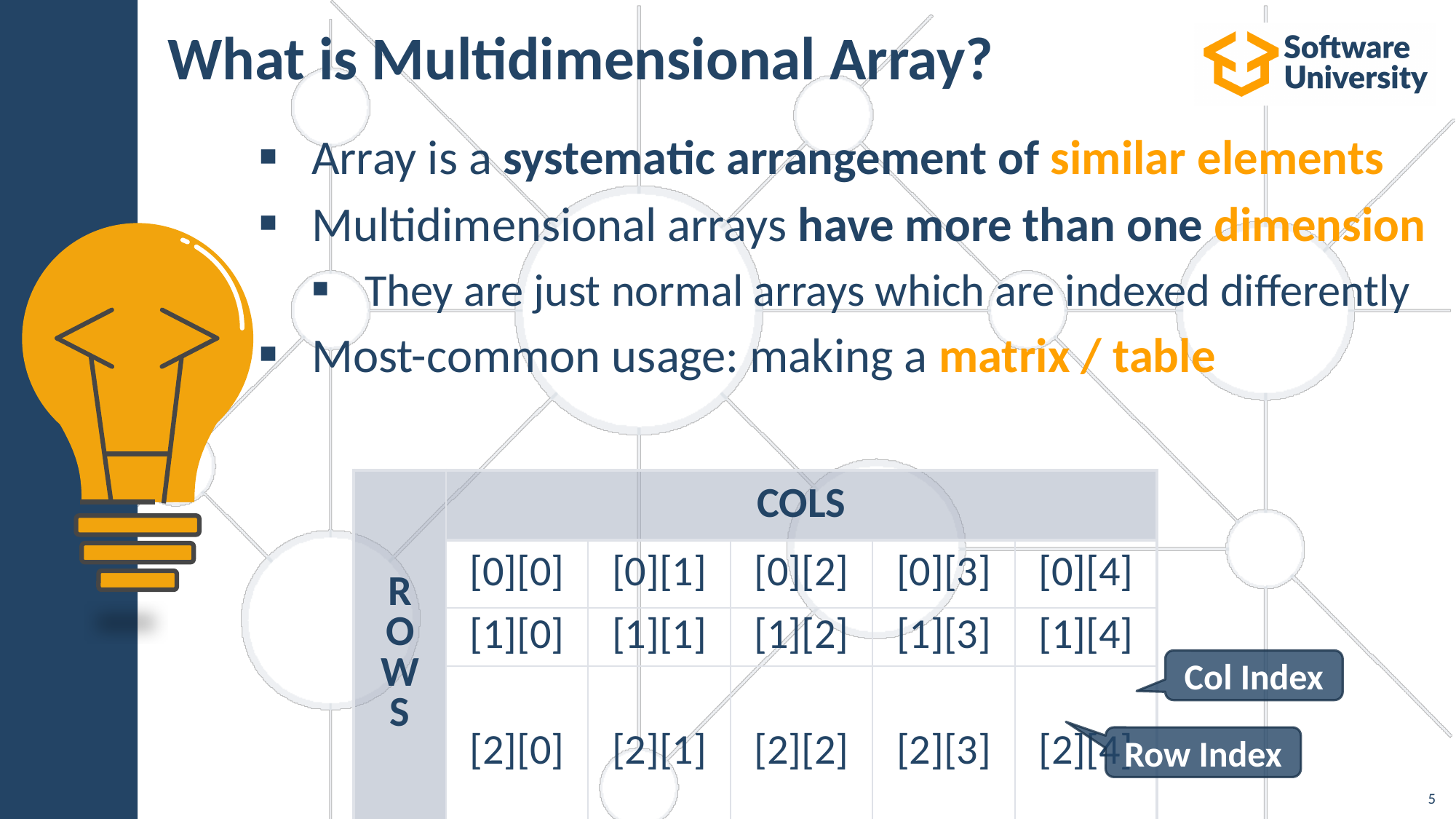

# What is Multidimensional Array?
Array is a systematic arrangement of similar elements
Multidimensional arrays have more than one dimension
They are just normal arrays which are indexed differently
Most-common usage: making a matrix / table
| R OWS | COLS |  |  |  |  |
| --- | --- | --- | --- | --- | --- |
|  | [0][0] | [0][1] | [0][2] | [0][3] | [0][4] |
|  | [1][0] | [1][1] | [1][2] | [1][3] | [1][4] |
|  | [2][0] | [2][1] | [2][2] | [2][3] | [2][4] |
Col Index
Row Index
5